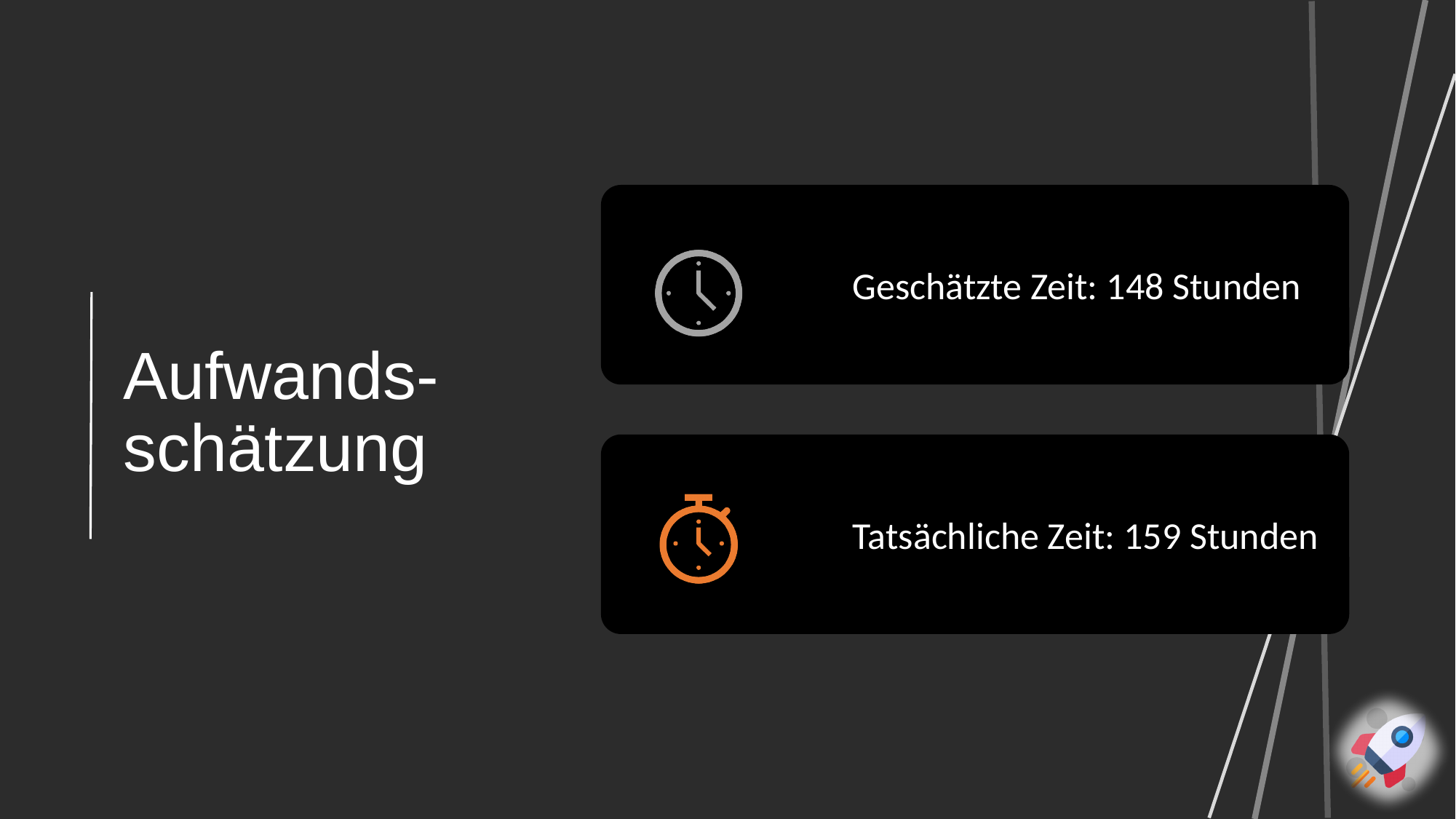

Geschätzte Zeit: 148 Stunden
Tatsächliche Zeit: 159 Stunden
# Aufwands-schätzung